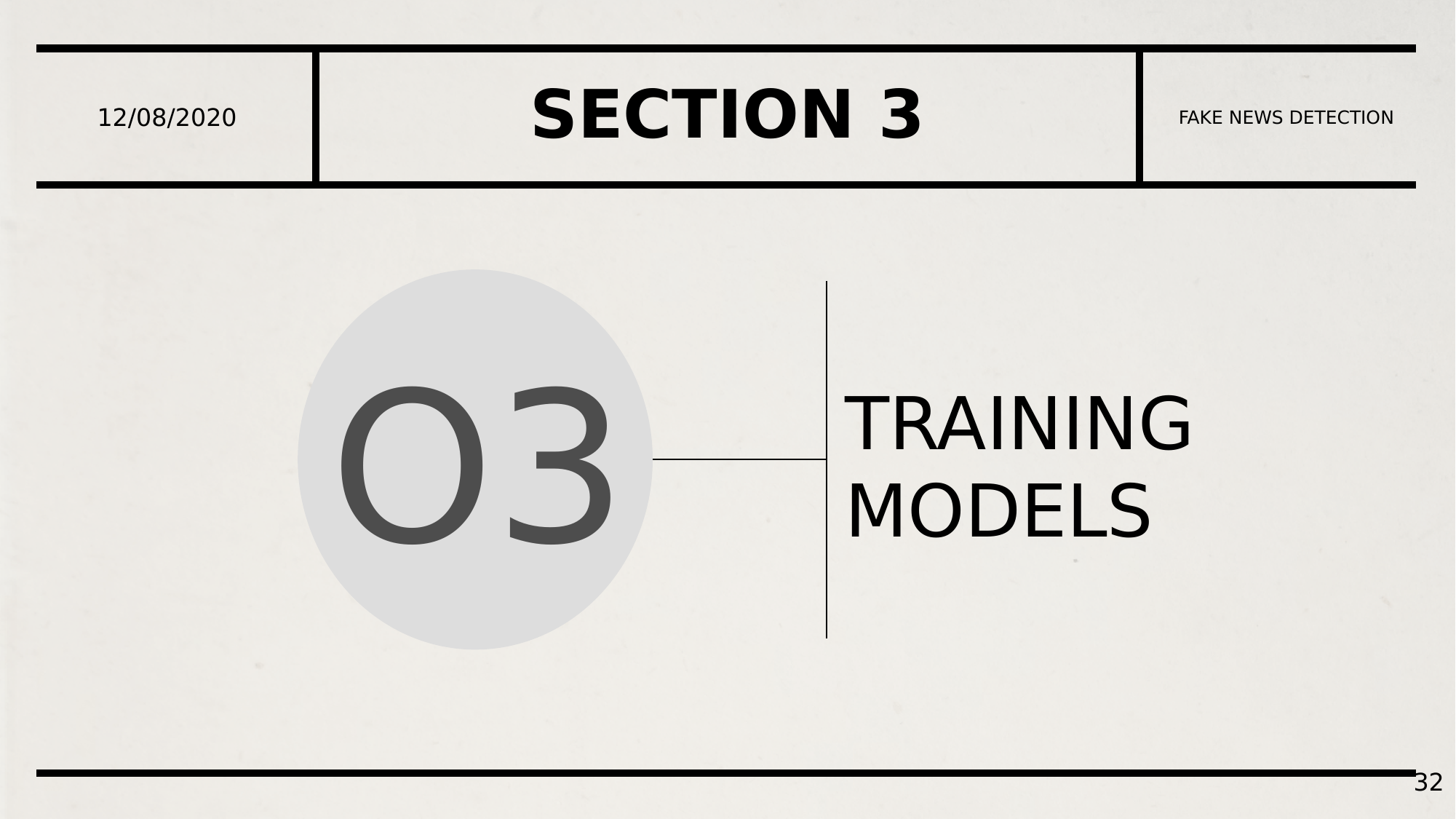

12/08/2020
# SECTION 3
FAKE NEWS DETECTION

O3
TRAINING
MODELS
32